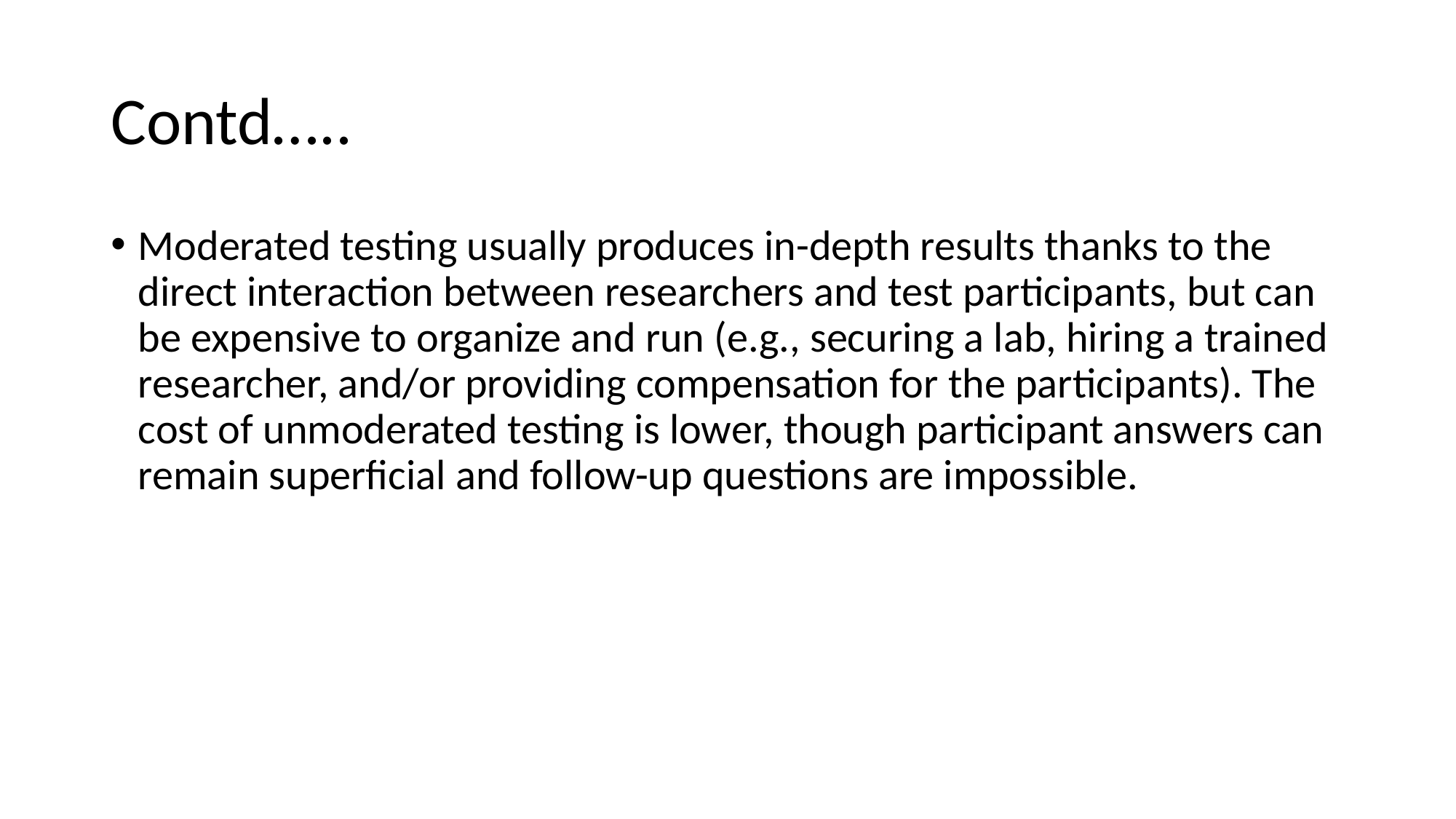

# Contd…..
Moderated testing usually produces in-depth results thanks to the direct interaction between researchers and test participants, but can be expensive to organize and run (e.g., securing a lab, hiring a trained researcher, and/or providing compensation for the participants). The cost of unmoderated testing is lower, though participant answers can remain superficial and follow-up questions are impossible.